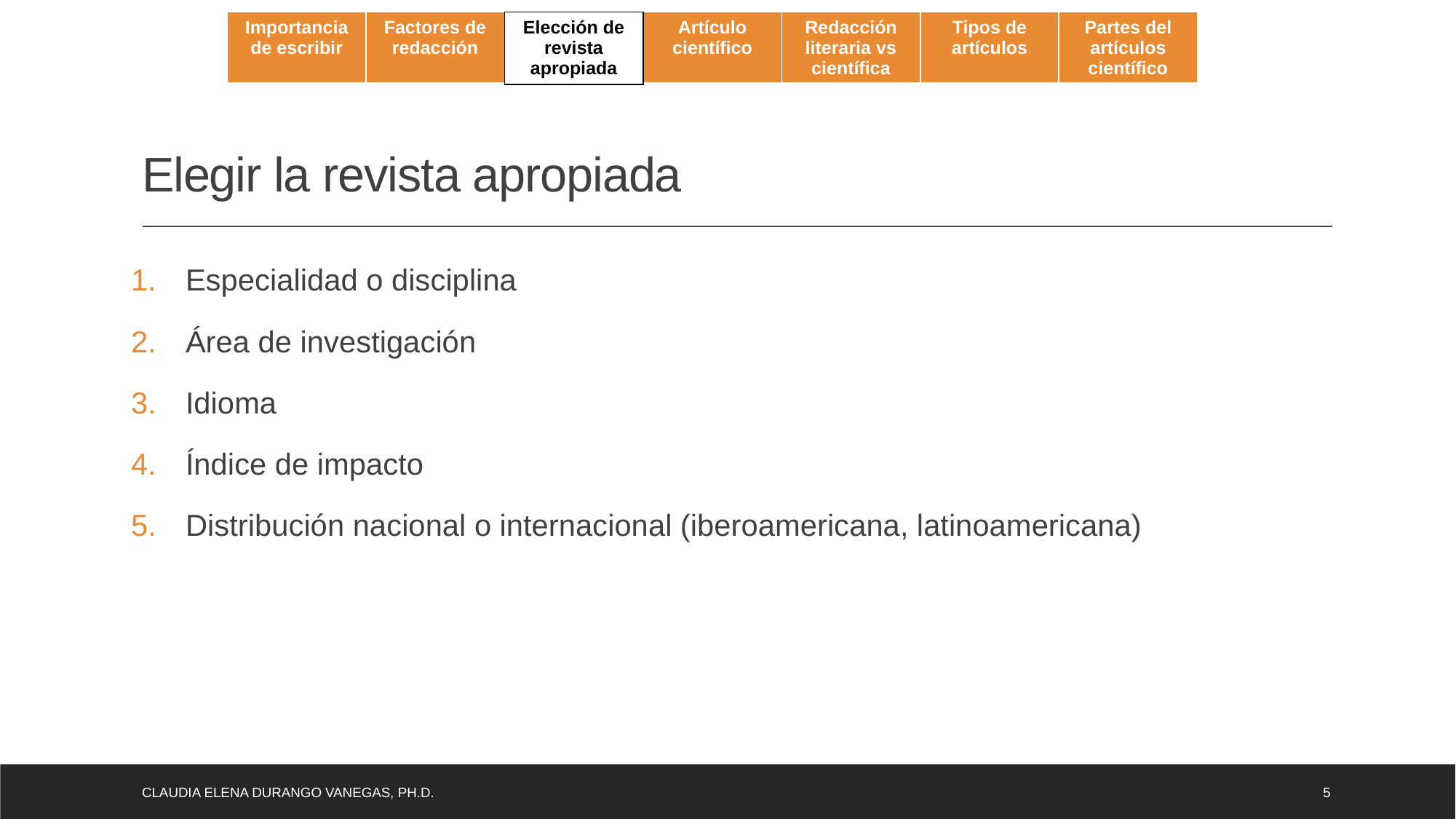

| Importancia de escribir | Factores de redacción | Elección de revista apropiada | Artículo científico | Redacción literaria vs científica | Tipos de artículos | Partes del artículos científico |
| --- | --- | --- | --- | --- | --- | --- |
# Elegir la revista apropiada
Especialidad o disciplina
Área de investigación
Idioma
Índice de impacto
Distribución nacional o internacional (iberoamericana, latinoamericana)
Claudia Elena Durango Vanegas, Ph.D.
5